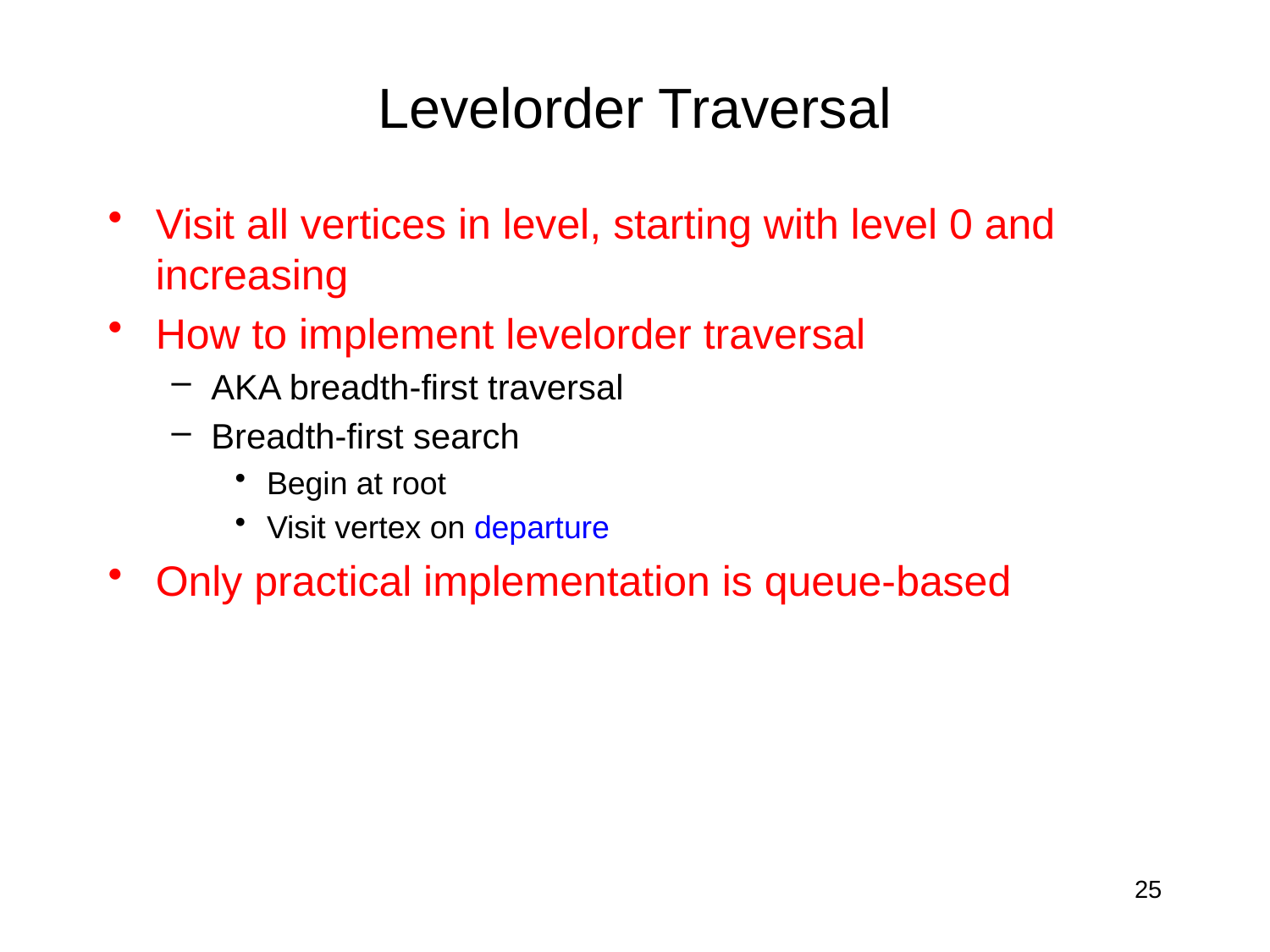

# Levelorder Traversal
Visit all vertices in level, starting with level 0 and increasing
How to implement levelorder traversal
AKA breadth-first traversal
Breadth-first search
Begin at root
Visit vertex on departure
Only practical implementation is queue-based
25